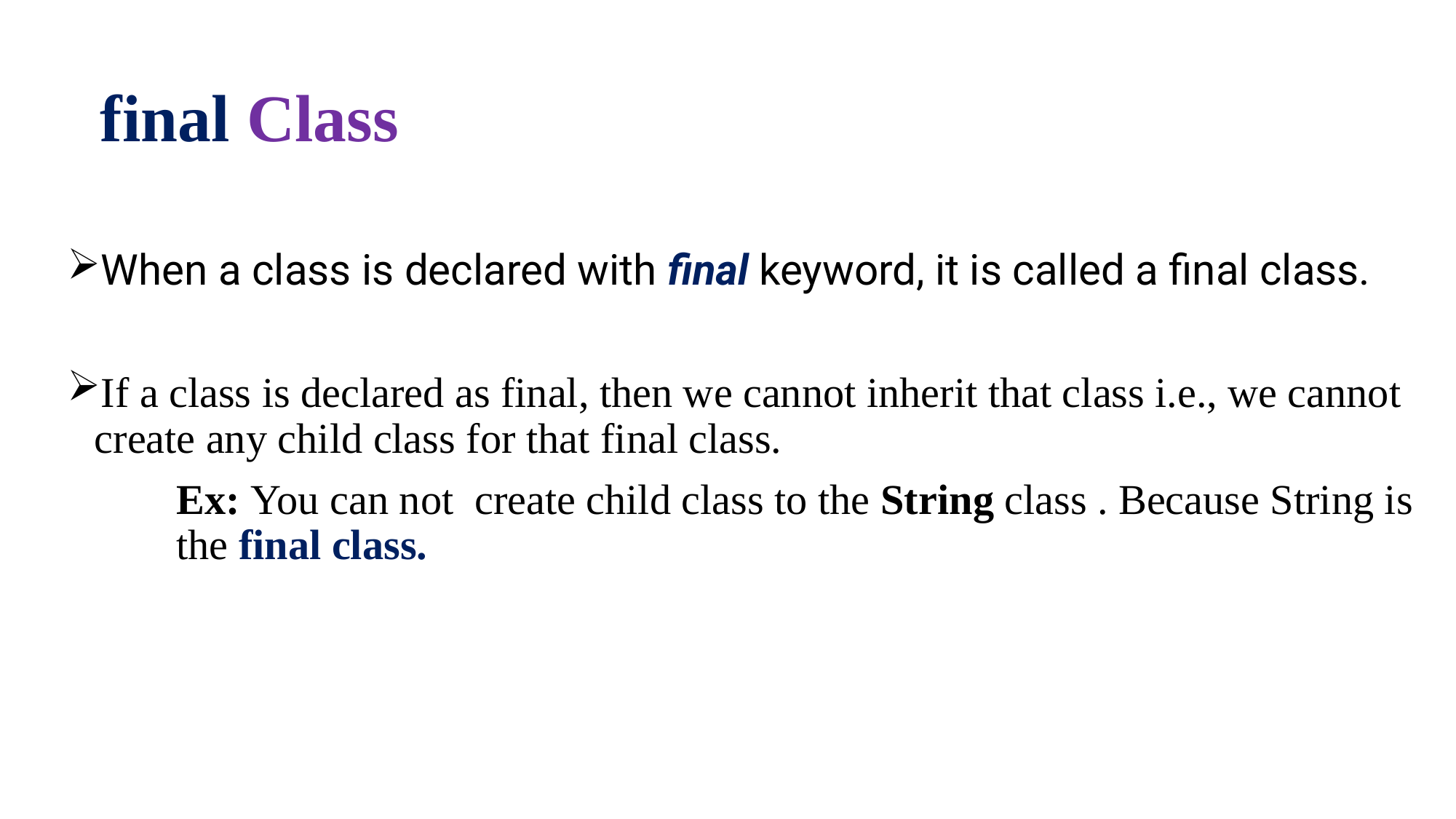

# final Class
When a class is declared with final keyword, it is called a final class.

If a class is declared as final, then we cannot inherit that class i.e., we cannot create any child class for that final class.
	Ex: You can not  create child class to the String class . Because String is   	the final class.